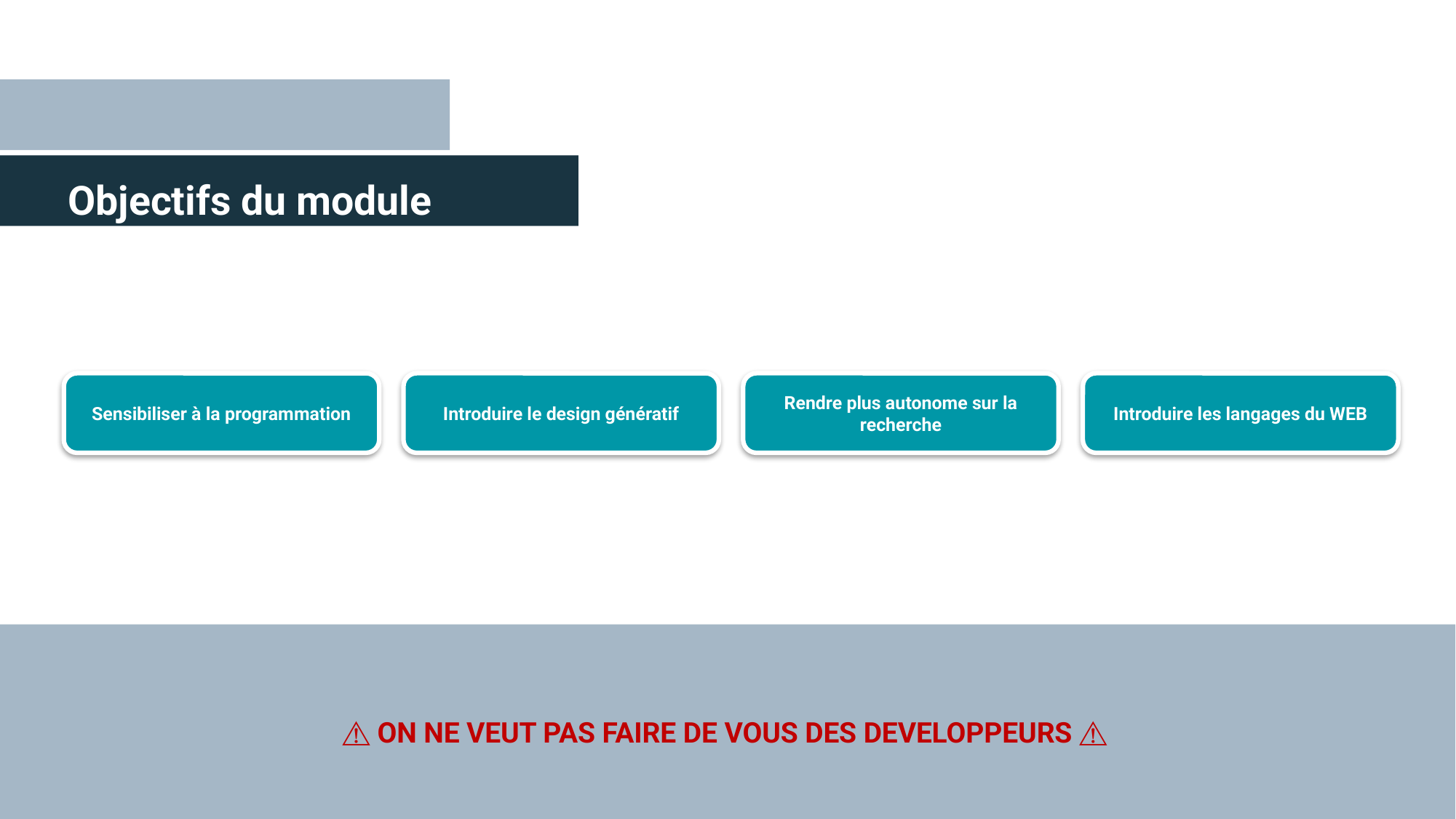

# Objectifs du module
Sensibiliser à la programmation
Introduire le design génératif
Rendre plus autonome sur la recherche
Introduire les langages du WEB
⚠️ ON NE VEUT PAS FAIRE DE VOUS DES DEVELOPPEURS ⚠️